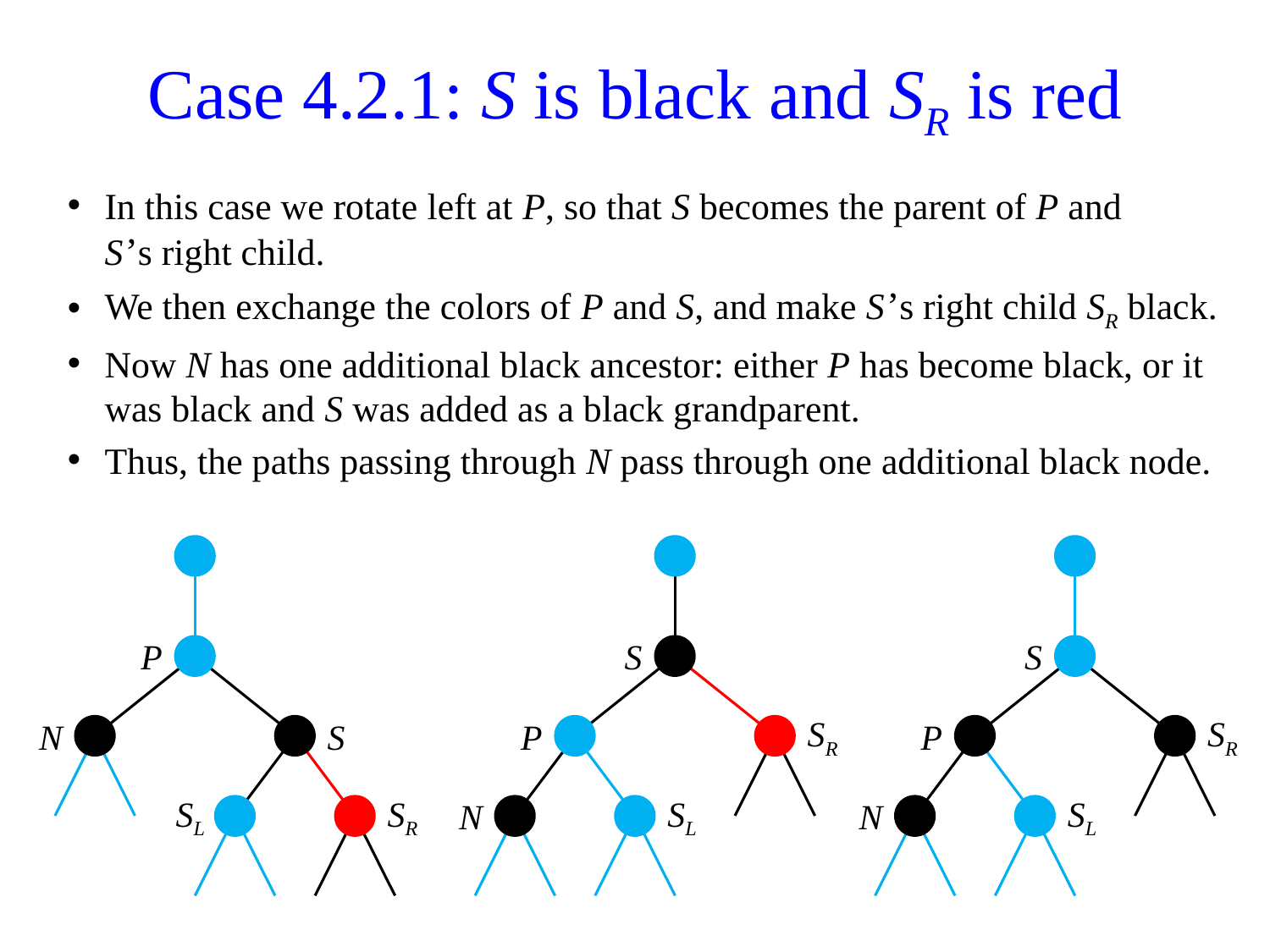

# Case 4.2.1: S is black and SR is red
In this case we rotate left at P, so that S becomes the parent of P and       S’s right child.
We then exchange the colors of P and S, and make S’s right child SR black.
Now N has one additional black ancestor: either P has become black, or it was black and S was added as a black grandparent.
Thus, the paths passing through N pass through one additional black node.

P
S
S

N
S
P
SR
P
SR

SL
SR
N
SL
N
SL